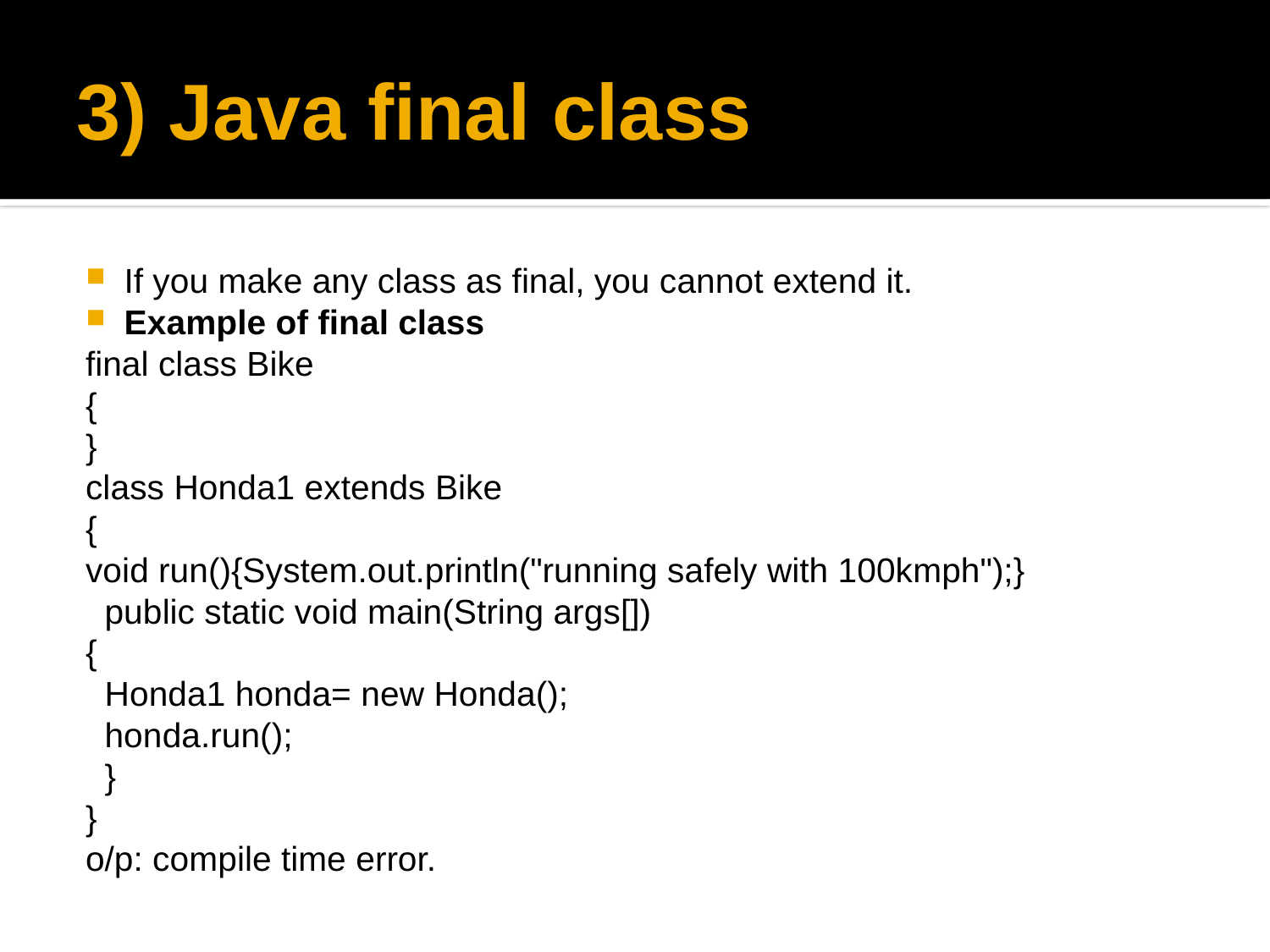

# 3) Java final class
If you make any class as final, you cannot extend it.
Example of final class
final class Bike
{
}
class Honda1 extends Bike
{
void run(){System.out.println("running safely with 100kmph");}
  public static void main(String args[])
{
  Honda1 honda= new Honda();
  honda.run();
  }
}
o/p: compile time error.